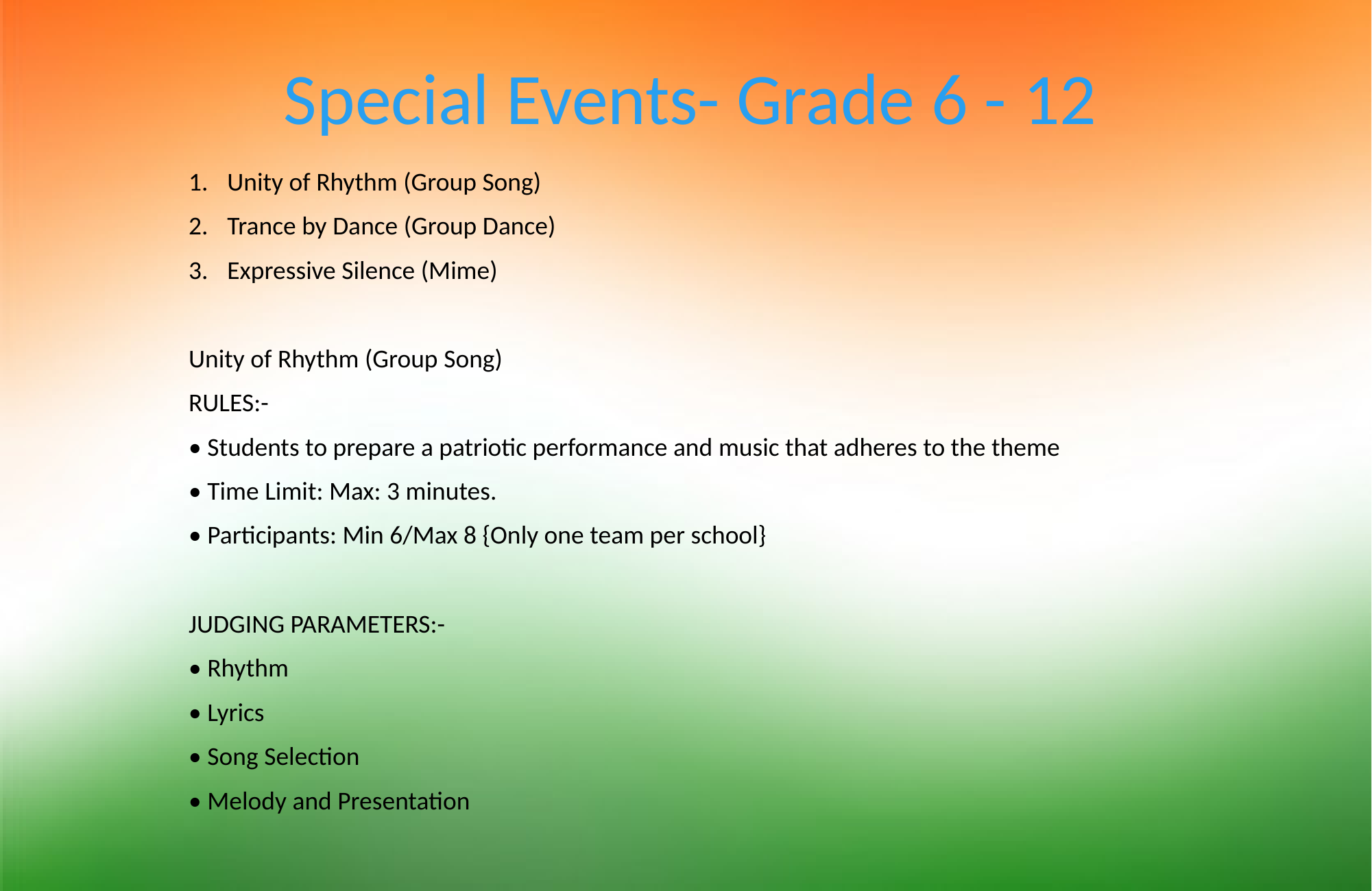

# Special Events- Grade 6 - 12
Unity of Rhythm (Group Song)
Trance by Dance (Group Dance)
Expressive Silence (Mime)

Unity of Rhythm (Group Song)
RULES:-
• Students to prepare a patriotic performance and music that adheres to the theme
• Time Limit: Max: 3 minutes.
• Participants: Min 6/Max 8 {Only one team per school}

JUDGING PARAMETERS:-
• Rhythm
• Lyrics
• Song Selection
• Melody and Presentation